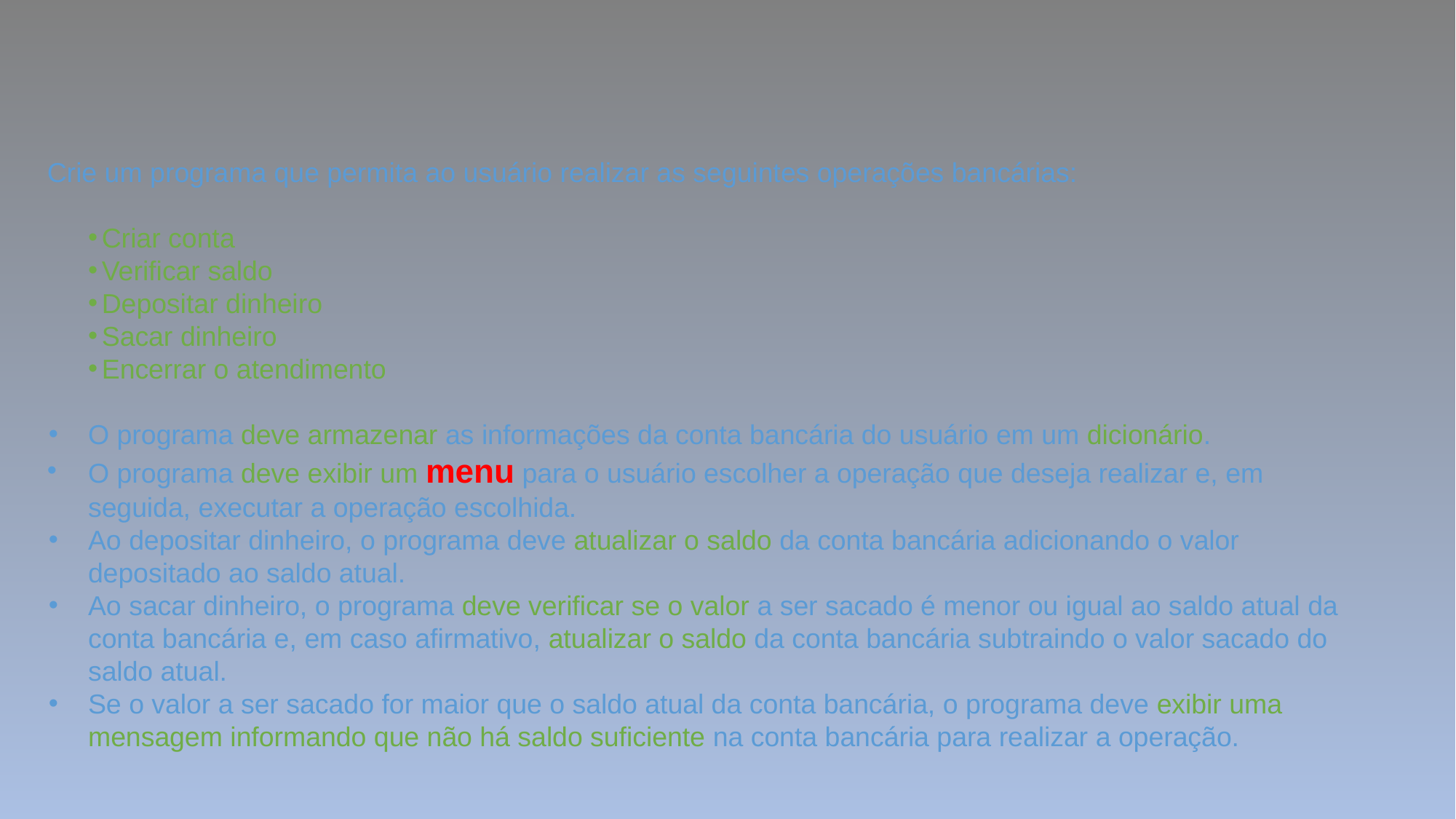

Crie um programa que permita ao usuário realizar as seguintes operações bancárias:

Criar conta
Verificar saldo
Depositar dinheiro
Sacar dinheiro
Encerrar o atendimento

O programa deve armazenar as informações da conta bancária do usuário em um dicionário.
O programa deve exibir um menu para o usuário escolher a operação que deseja realizar e, em seguida, executar a operação escolhida.
Ao depositar dinheiro, o programa deve atualizar o saldo da conta bancária adicionando o valor depositado ao saldo atual.
Ao sacar dinheiro, o programa deve verificar se o valor a ser sacado é menor ou igual ao saldo atual da conta bancária e, em caso afirmativo, atualizar o saldo da conta bancária subtraindo o valor sacado do saldo atual.
Se o valor a ser sacado for maior que o saldo atual da conta bancária, o programa deve exibir uma mensagem informando que não há saldo suficiente na conta bancária para realizar a operação.